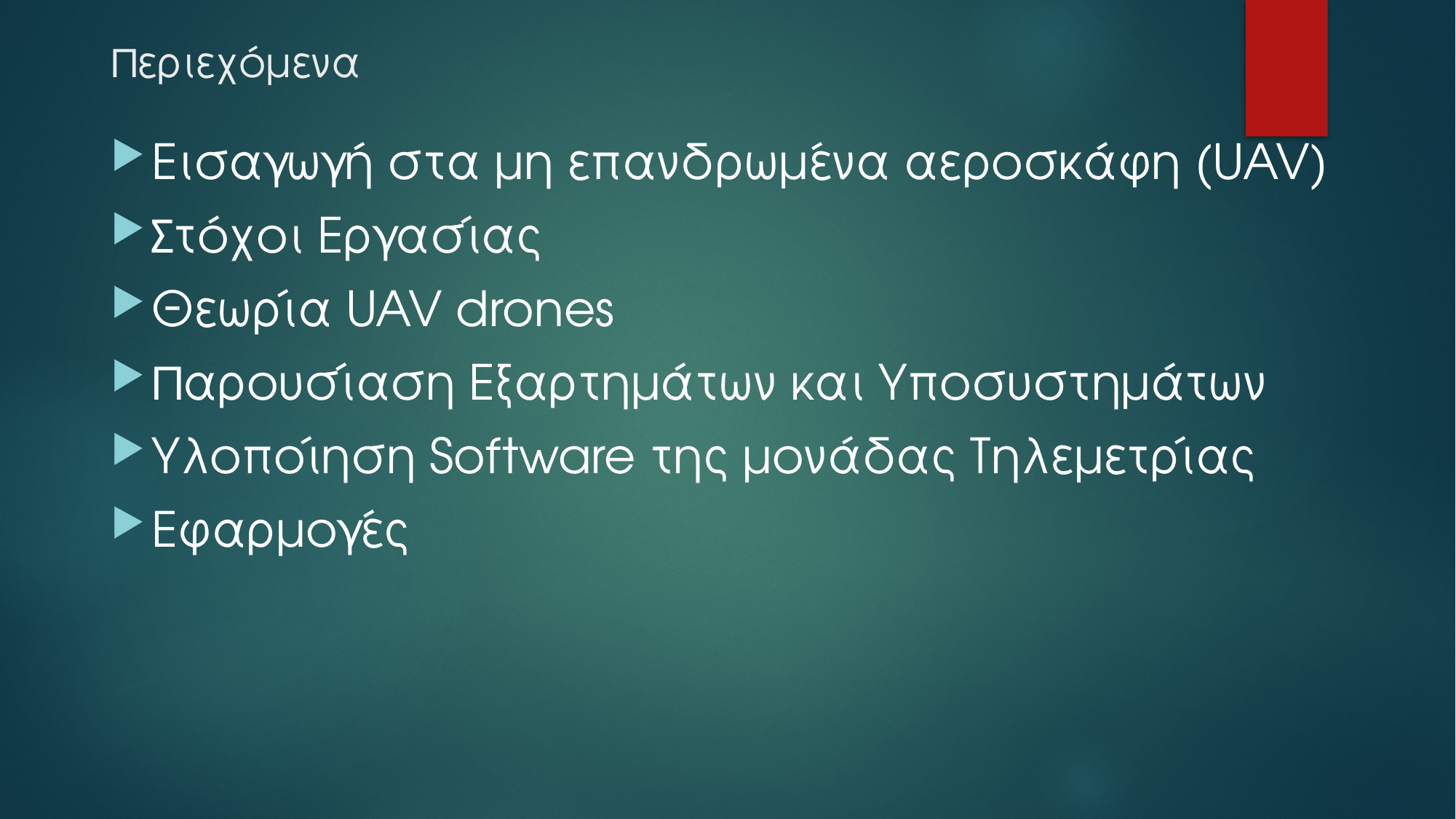

# Περιεχόμενα
Εισαγωγή στα μη επανδρωμένα αεροσκάφη (UAV)
Στόχοι Εργασίας
Θεωρία UAV drones
Παρουσίαση Εξαρτημάτων και Υποσυστημάτων
Υλοποίηση Software της μονάδας Τηλεμετρίας
Εφαρμογές